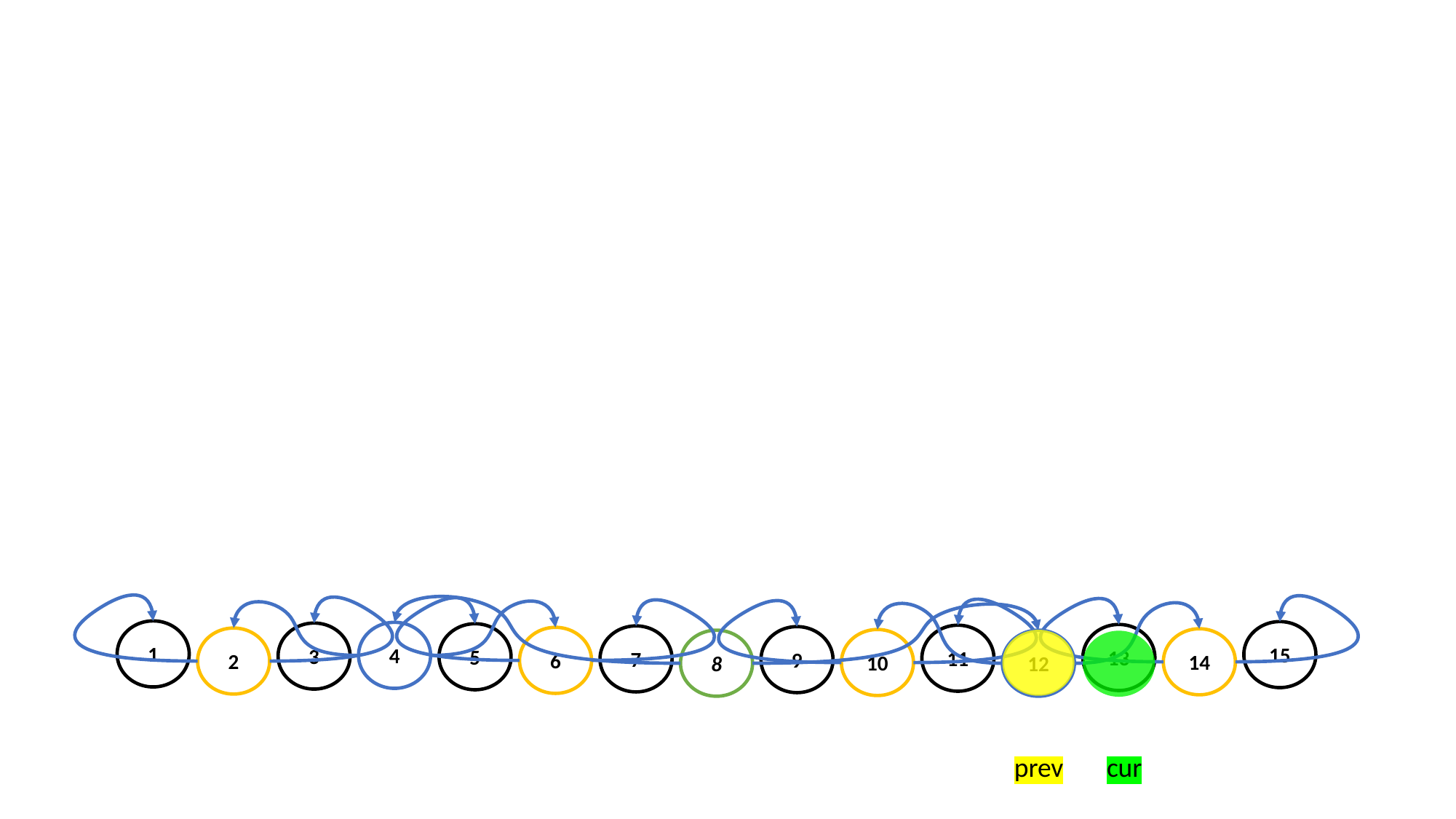

1
15
4
3
5
13
11
7
9
6
2
14
10

prev       cur
8
12